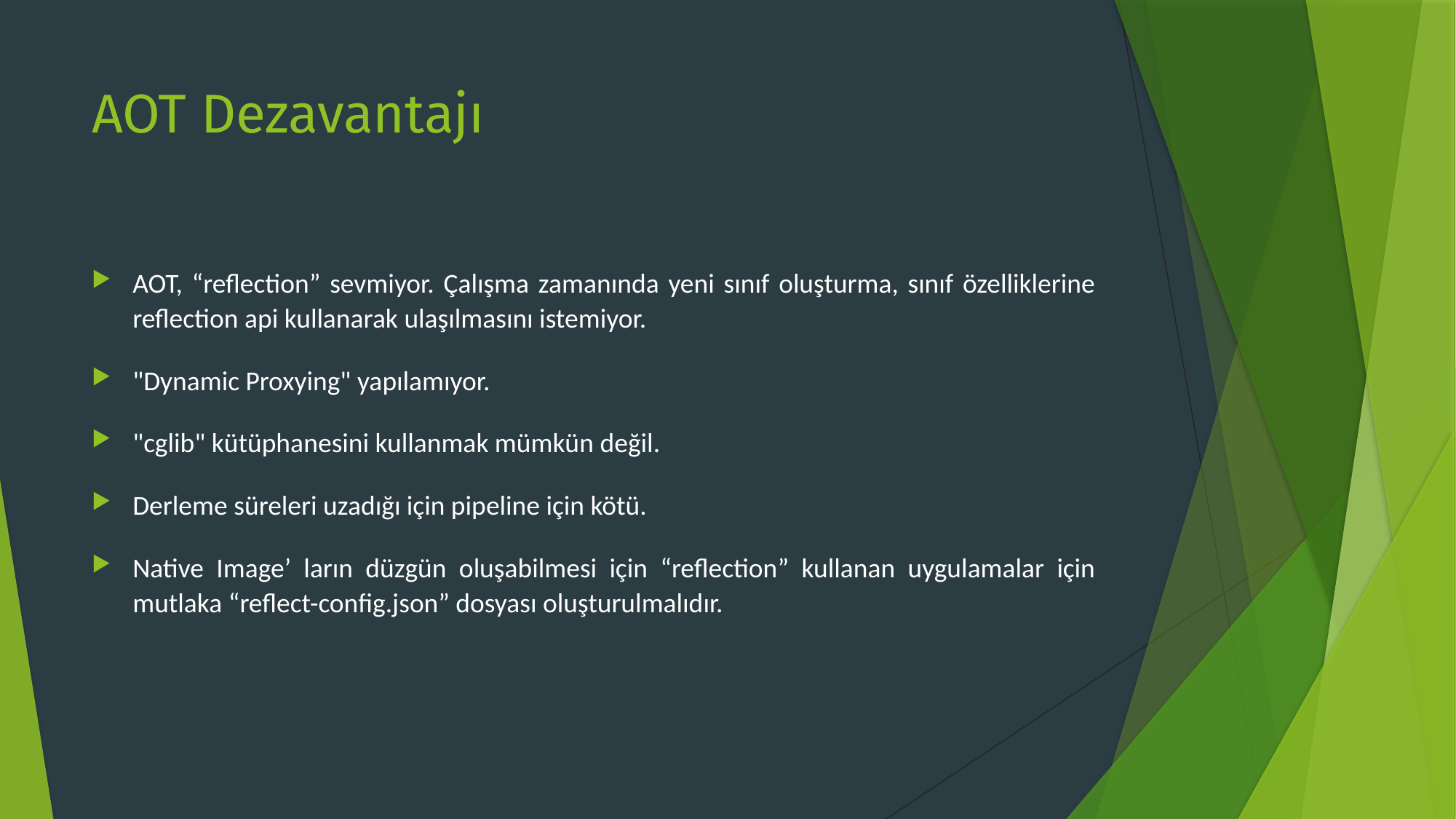

# AOT Dezavantajı
AOT, “reflection” sevmiyor. Çalışma zamanında yeni sınıf oluşturma, sınıf özelliklerine reflection api kullanarak ulaşılmasını istemiyor.
"Dynamic Proxying" yapılamıyor.
"cglib" kütüphanesini kullanmak mümkün değil.
Derleme süreleri uzadığı için pipeline için kötü.
Native Image’ ların düzgün oluşabilmesi için “reflection” kullanan uygulamalar için mutlaka “reflect-config.json” dosyası oluşturulmalıdır.